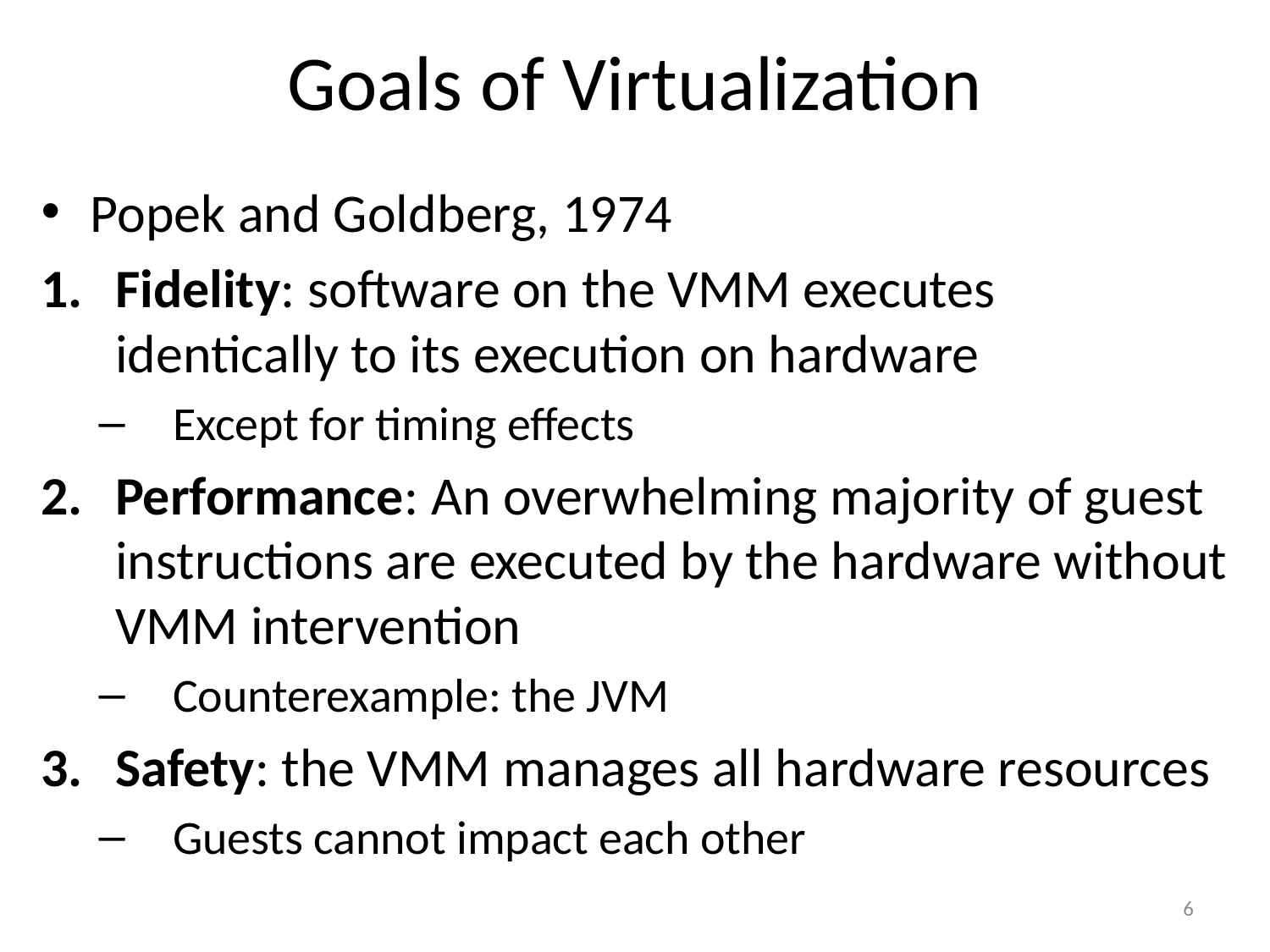

# Goals of Virtualization
Popek and Goldberg, 1974
Fidelity: software on the VMM executes identically to its execution on hardware
Except for timing effects
Performance: An overwhelming majority of guest instructions are executed by the hardware without VMM intervention
Counterexample: the JVM
Safety: the VMM manages all hardware resources
Guests cannot impact each other
6